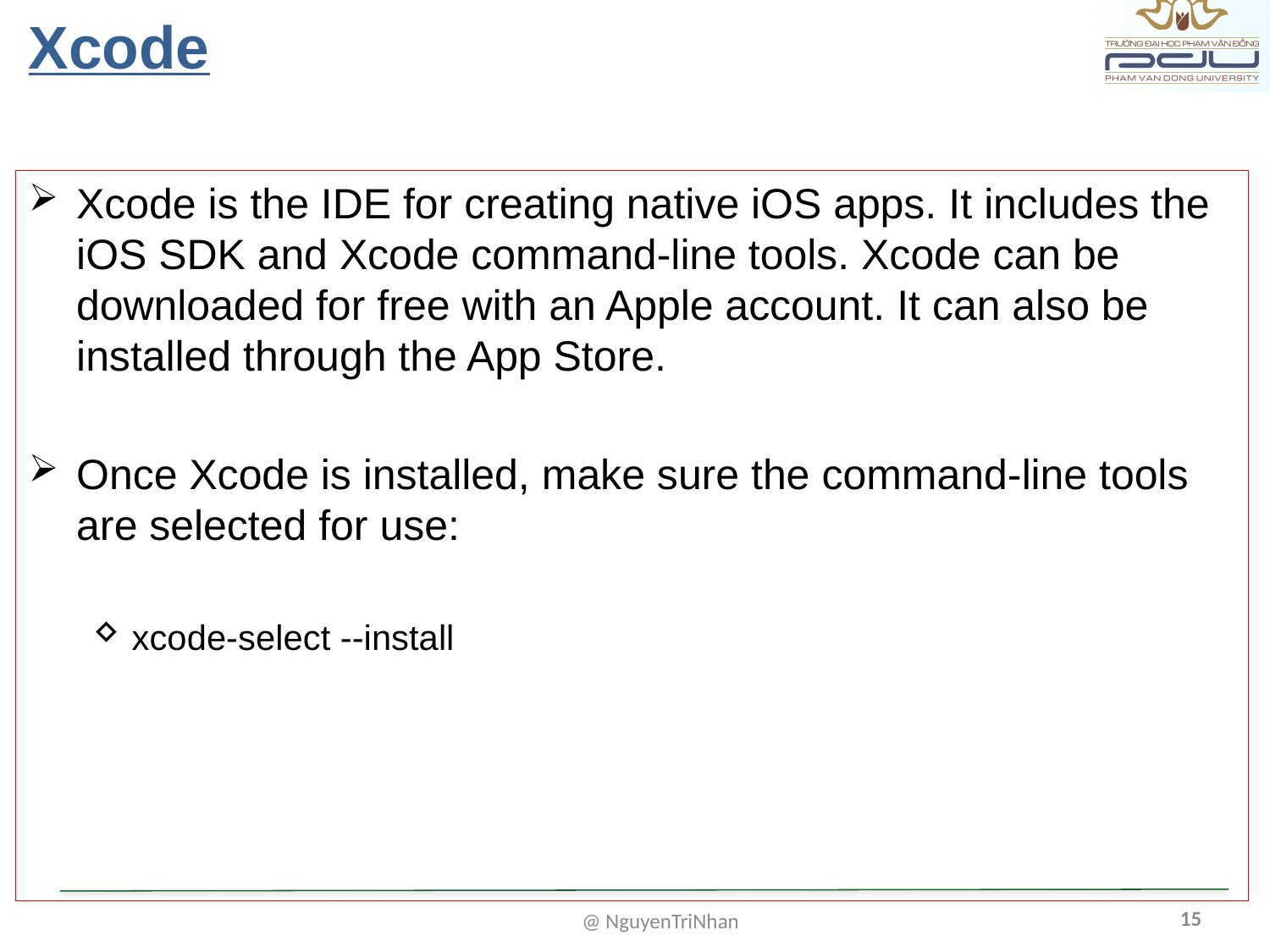

# Xcode
Xcode is the IDE for creating native iOS apps. It includes the iOS SDK and Xcode command-line tools. Xcode can be downloaded for free with an Apple account. It can also be installed through the App Store.

Once Xcode is installed, make sure the command-line tools are selected for use:

xcode-select --install
15
@ NguyenTriNhan